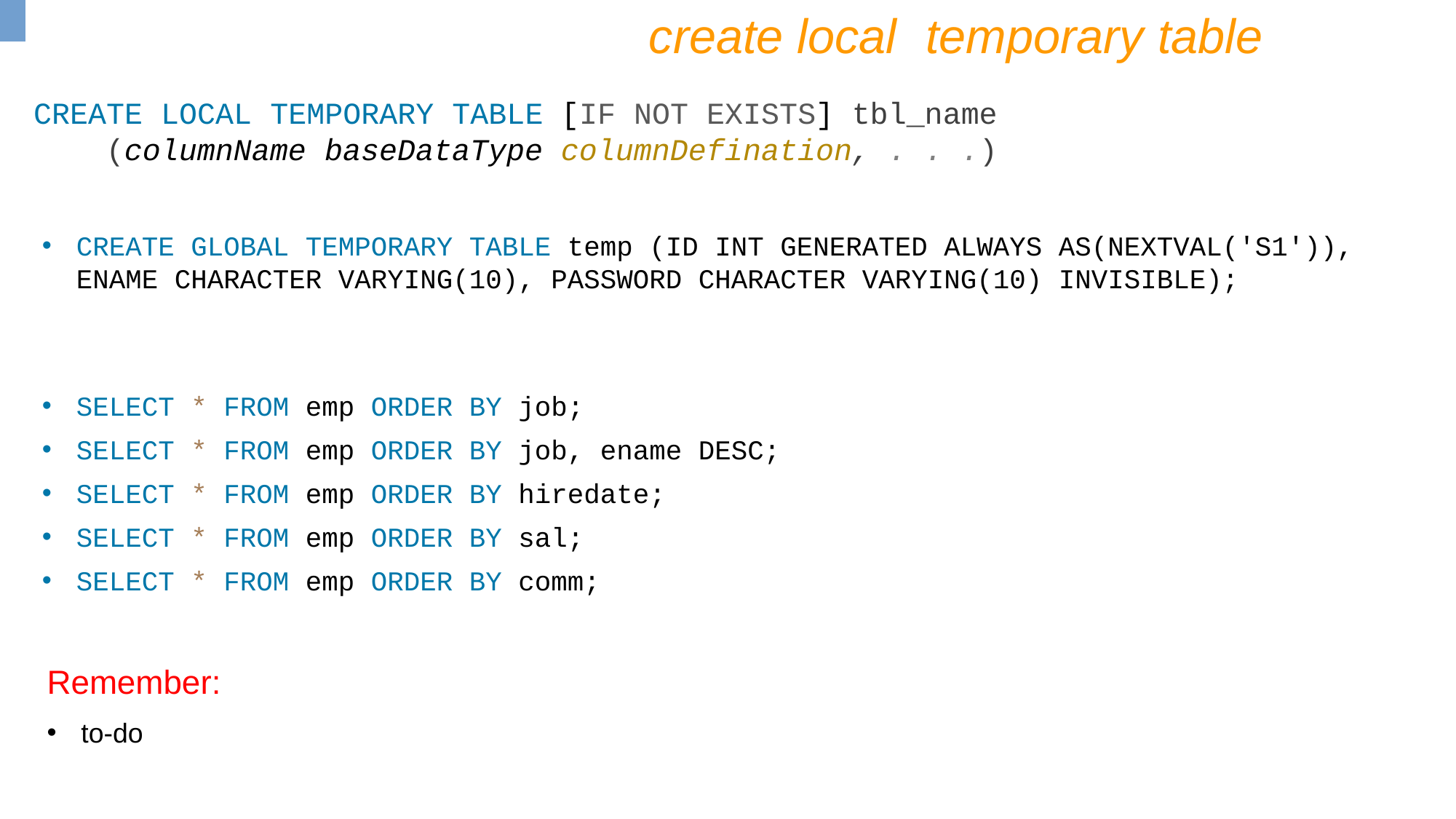

create local temporary table
CREATE LOCAL TEMPORARY TABLE [IF NOT EXISTS] tbl_name
    (columnName baseDataType columnDefination, . . .)
CREATE GLOBAL TEMPORARY TABLE temp (ID INT GENERATED ALWAYS AS(NEXTVAL('S1')), ENAME CHARACTER VARYING(10), PASSWORD CHARACTER VARYING(10) INVISIBLE);
SELECT * FROM emp ORDER BY job;

SELECT * FROM emp ORDER BY job, ename DESC;

SELECT * FROM emp ORDER BY hiredate;

SELECT * FROM emp ORDER BY sal;

SELECT * FROM emp ORDER BY comm;
Remember:

to-do